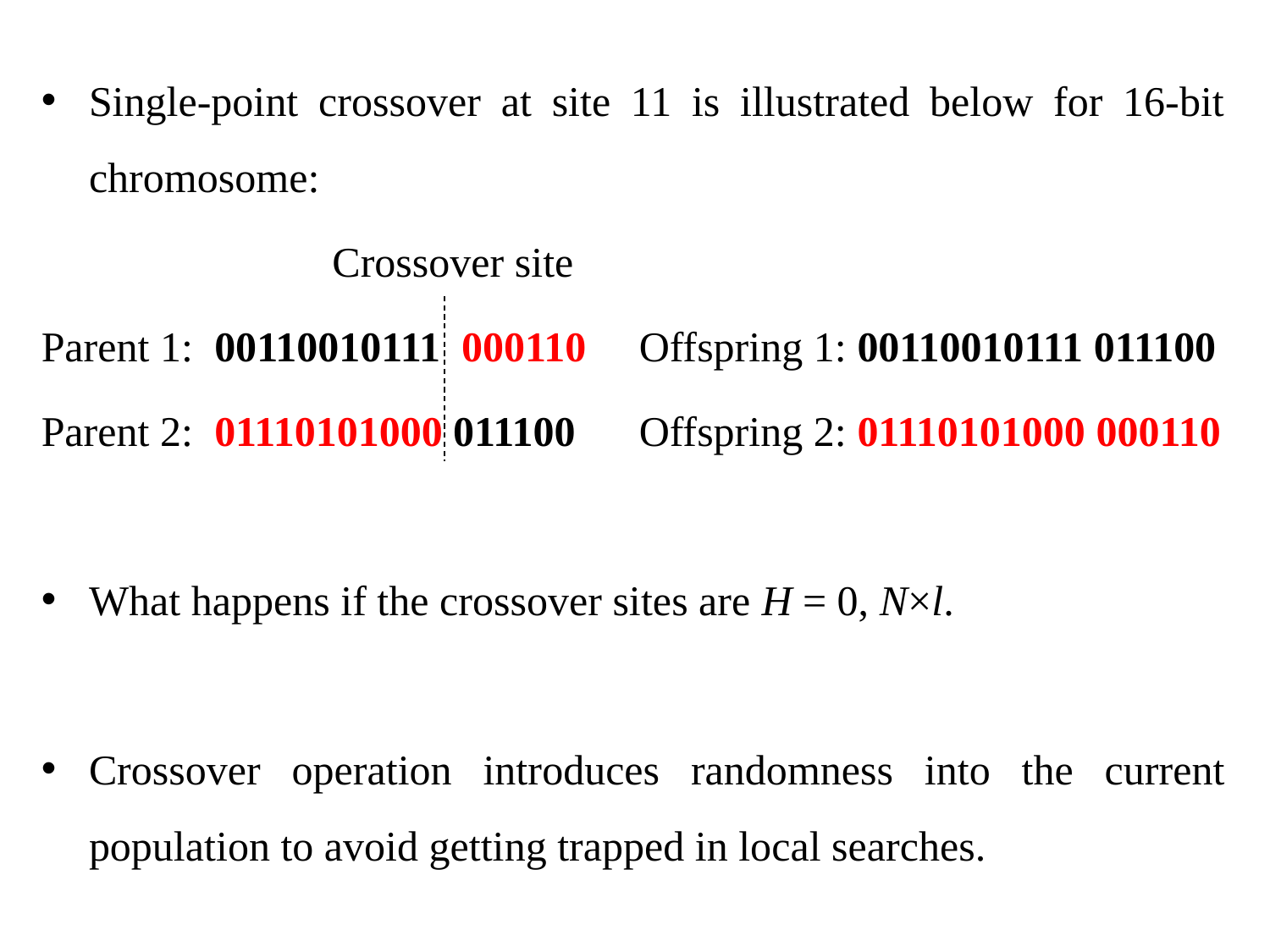

Single-point crossover at site 11 is illustrated below for 16-bit chromosome:
	                       Crossover site
Parent 1:  00110010111  000110     Offspring 1: 00110010111 011100
Parent 2:  01110101000 011100      Offspring 2: 01110101000 000110

What happens if the crossover sites are H = 0, N×l.

Crossover operation introduces randomness into the current population to avoid getting trapped in local searches.